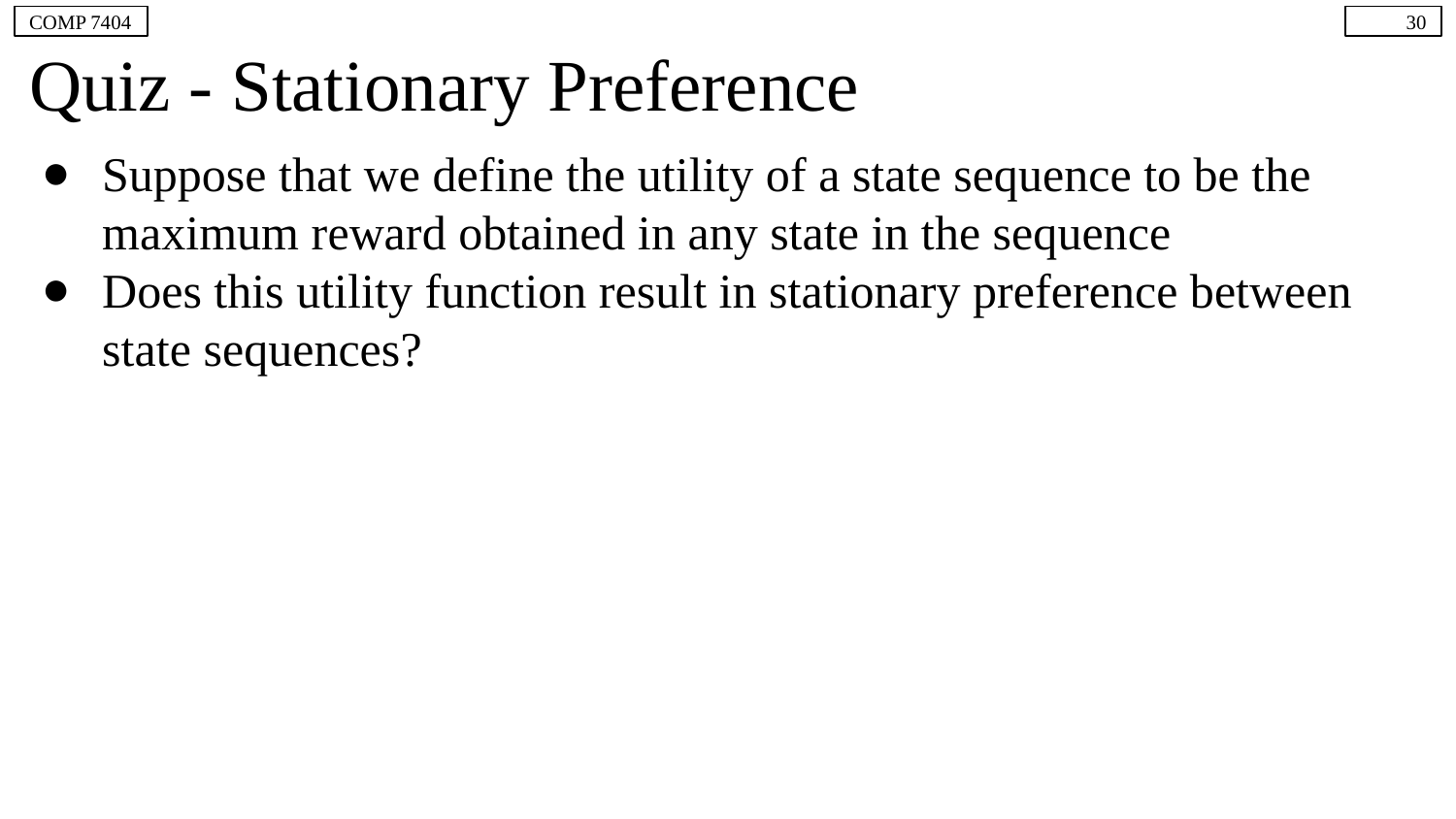

COMP 7404
30
# Quiz - Stationary Preference
Suppose that we define the utility of a state sequence to be the maximum reward obtained in any state in the sequence
Does this utility function result in stationary preference between state sequences?